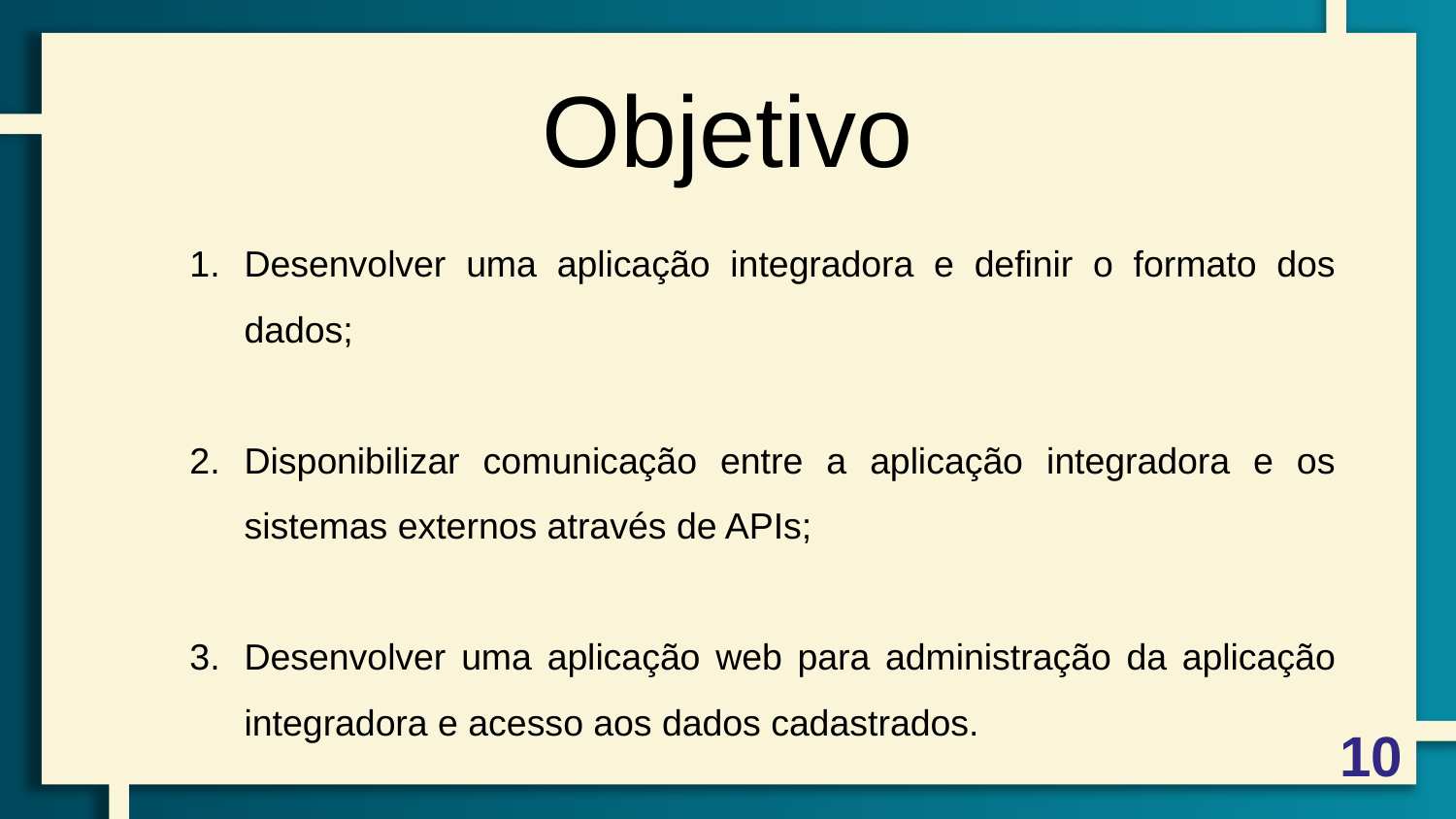

Objetivo
Desenvolver uma aplicação integradora e definir o formato dos dados;

Disponibilizar comunicação entre a aplicação integradora e os sistemas externos através de APIs;

Desenvolver uma aplicação web para administração da aplicação integradora e acesso aos dados cadastrados.
10